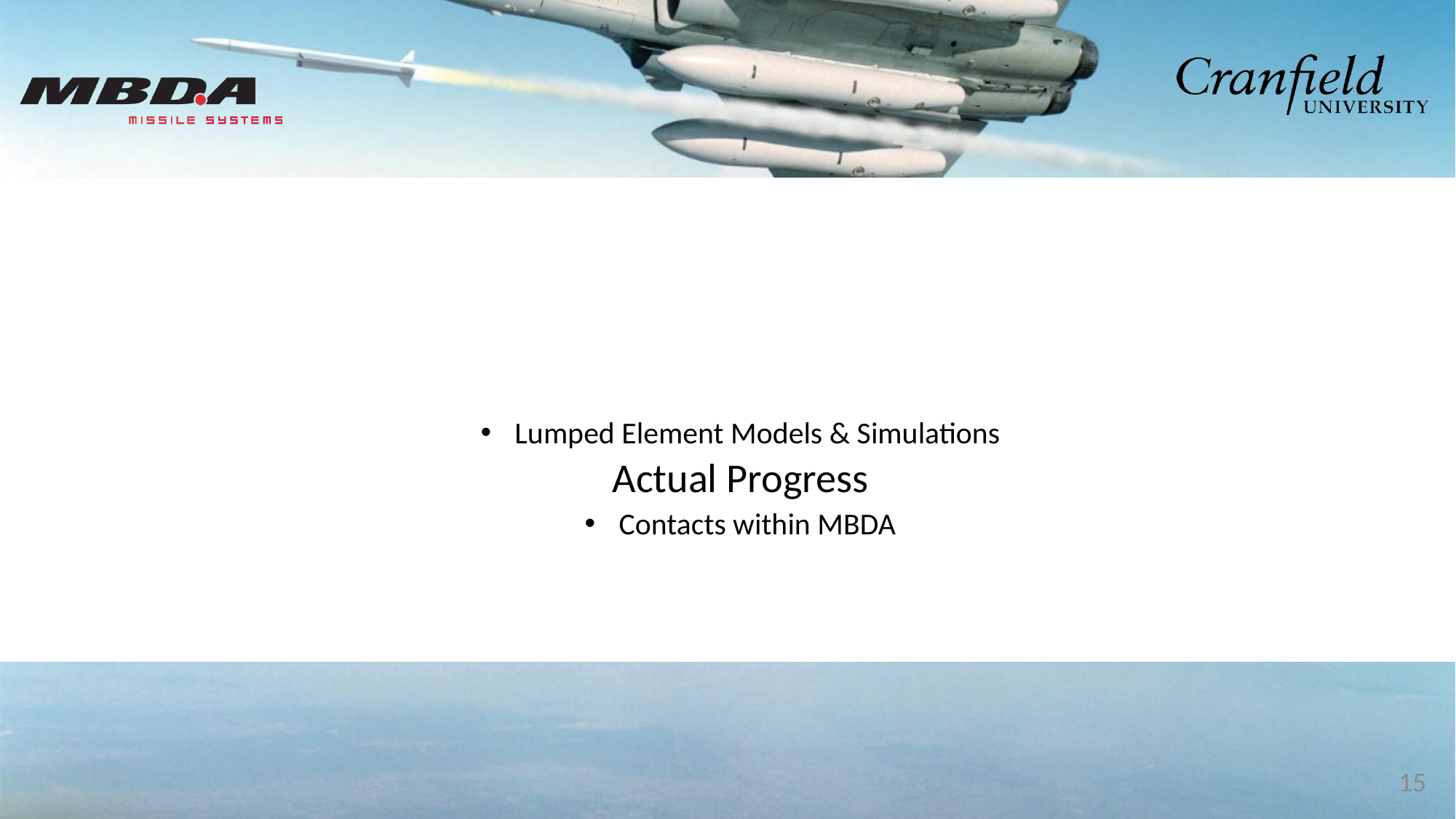

Lumped Element Models & Simulations
Contacts within MBDA
# Actual Progress
15